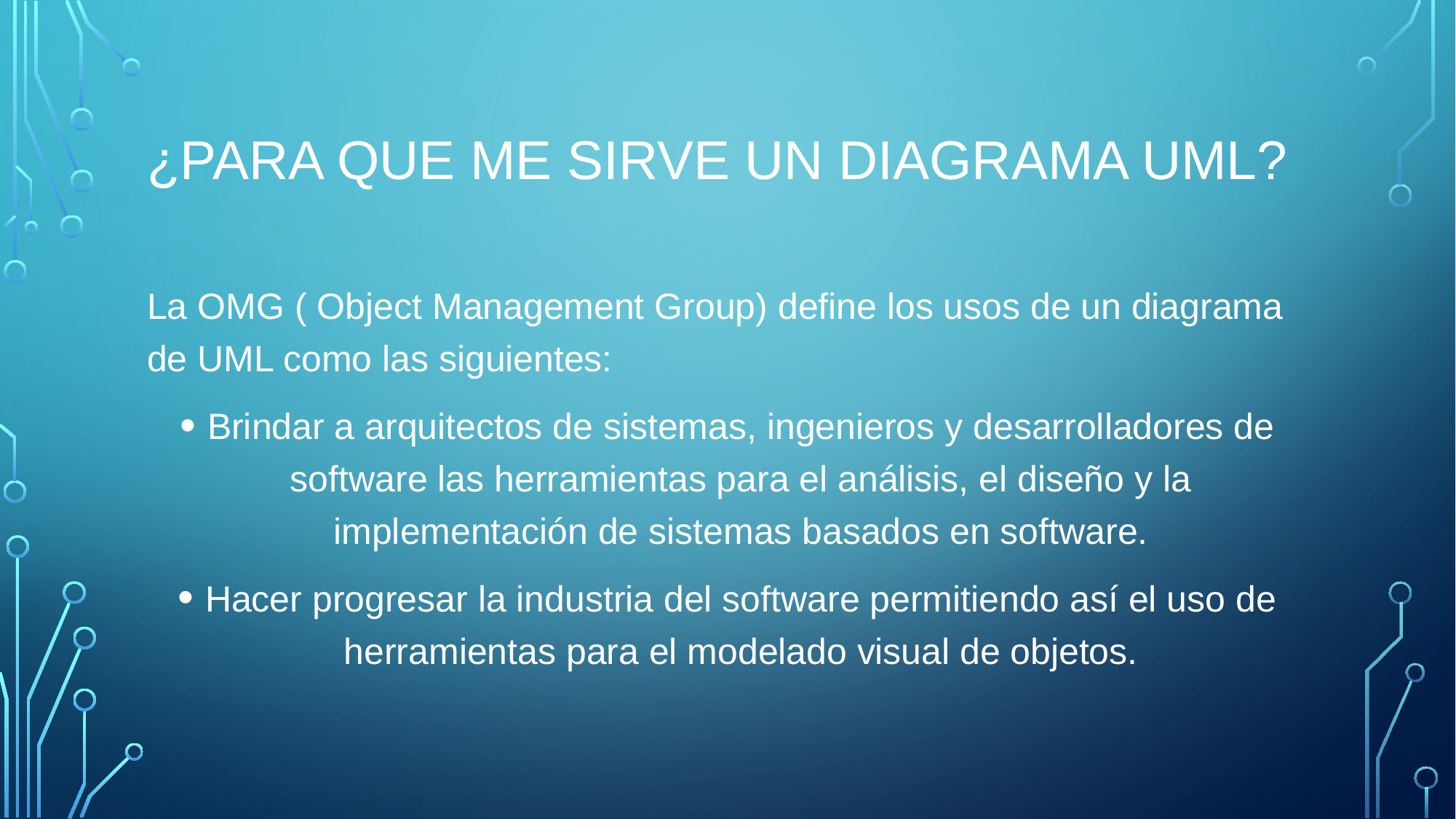

# ¿Para que me sirve un diagrama UML?
La OMG ( Object Management Group) define los usos de un diagrama de UML como las siguientes:
Brindar a arquitectos de sistemas, ingenieros y desarrolladores de software las herramientas para el análisis, el diseño y la implementación de sistemas basados en software.
Hacer progresar la industria del software permitiendo así el uso de herramientas para el modelado visual de objetos.